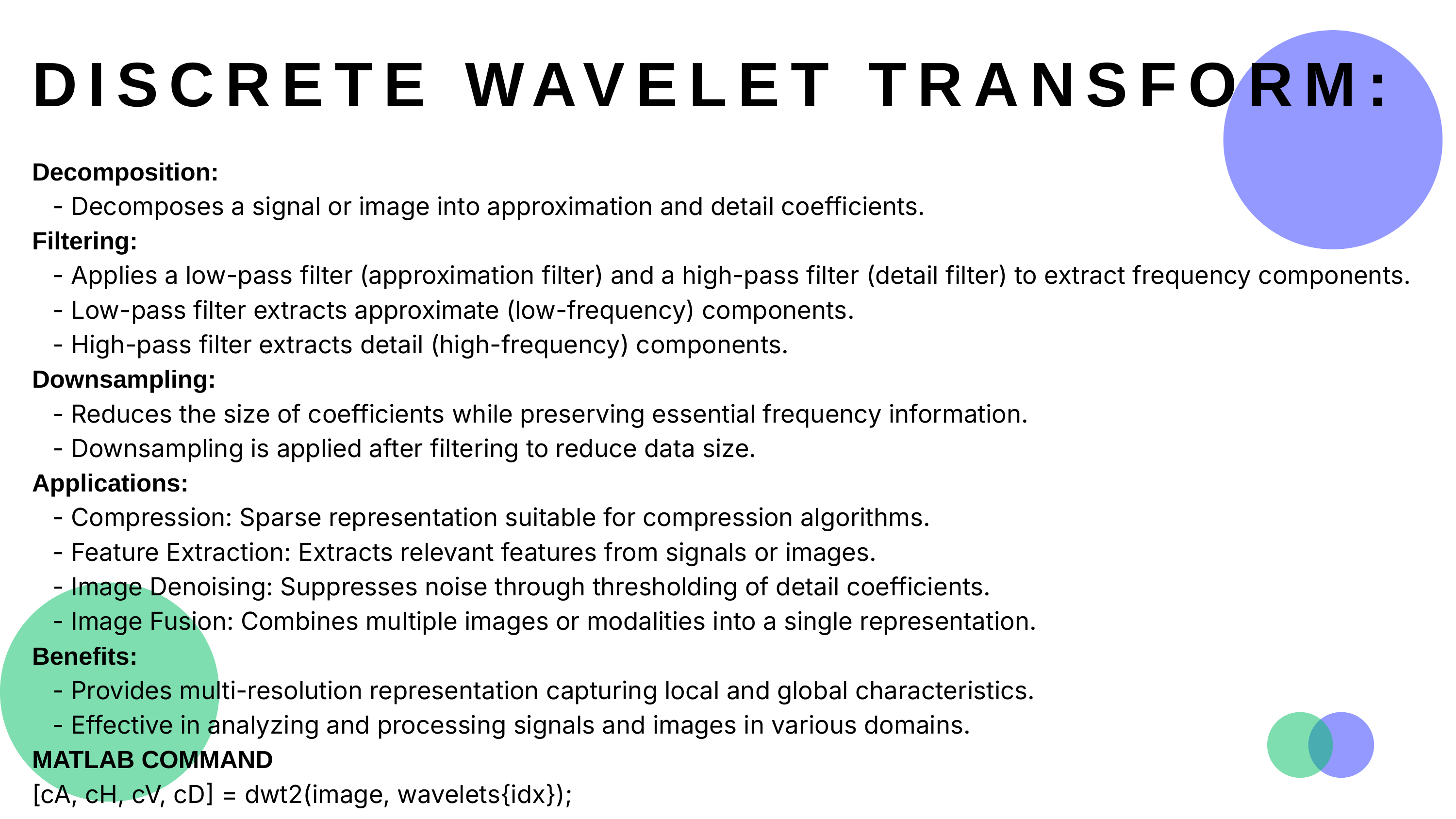

DISCRETE WAVELET TRANSFORM:
Decomposition:
   - Decomposes a signal or image into approximation and detail coefficients.
Filtering:
   - Applies a low-pass filter (approximation filter) and a high-pass filter (detail filter) to extract frequency components.
   - Low-pass filter extracts approximate (low-frequency) components.
   - High-pass filter extracts detail (high-frequency) components.
Downsampling:
   - Reduces the size of coefficients while preserving essential frequency information.
   - Downsampling is applied after filtering to reduce data size.
Applications:
   - Compression: Sparse representation suitable for compression algorithms.
   - Feature Extraction: Extracts relevant features from signals or images.
   - Image Denoising: Suppresses noise through thresholding of detail coefficients.
   - Image Fusion: Combines multiple images or modalities into a single representation.
Benefits:
   - Provides multi-resolution representation capturing local and global characteristics.
   - Effective in analyzing and processing signals and images in various domains.
MATLAB COMMAND
[cA, cH, cV, cD] = dwt2(image, wavelets{idx});